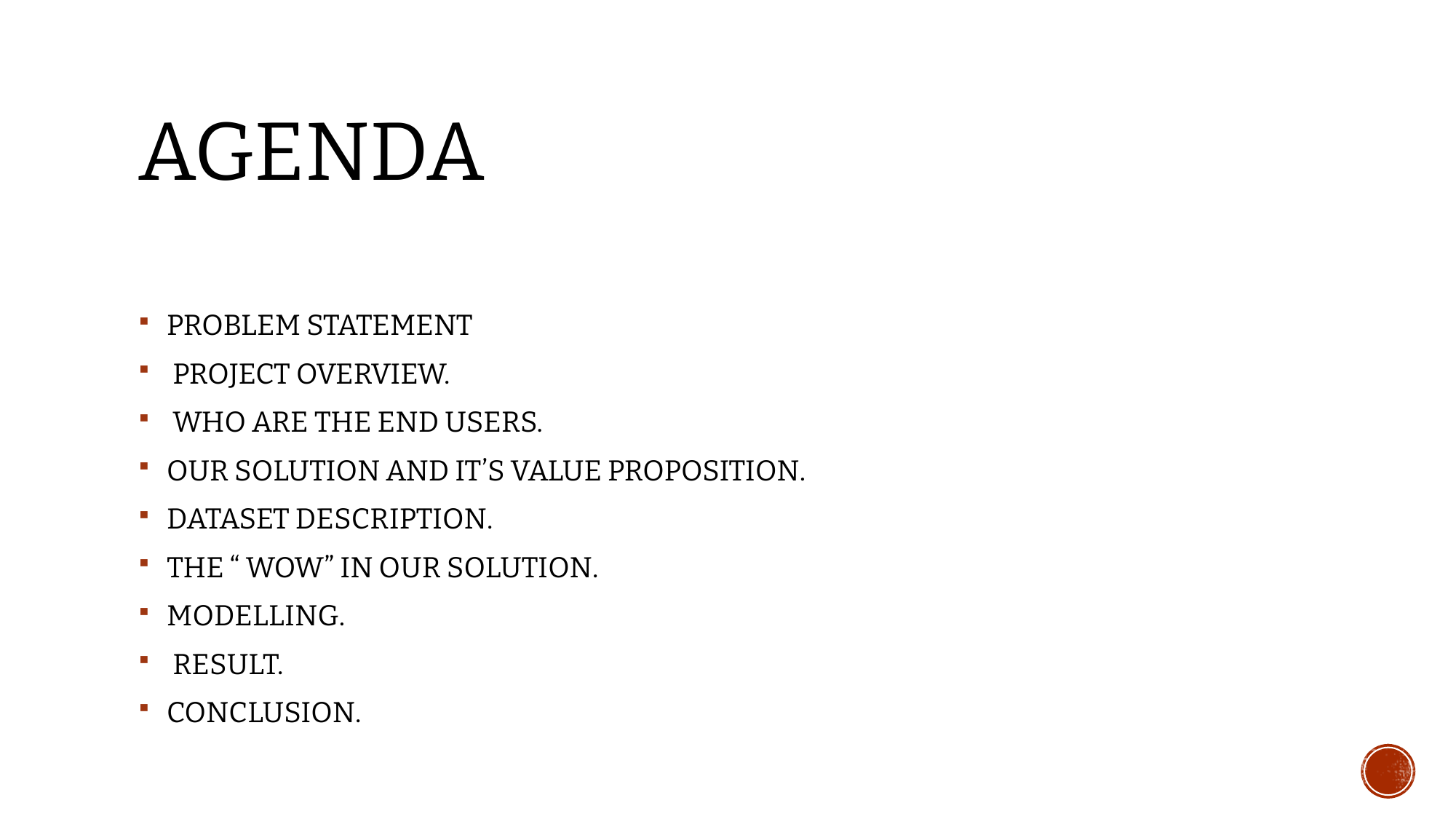

# agenda

 PROBLEM STATEMENT
  PROJECT OVERVIEW.
  WHO ARE THE END USERS.
 OUR SOLUTION AND IT’S VALUE PROPOSITION.
 DATASET DESCRIPTION.
 THE “ WOW” IN OUR SOLUTION.
 MODELLING.
  RESULT.
 CONCLUSION.